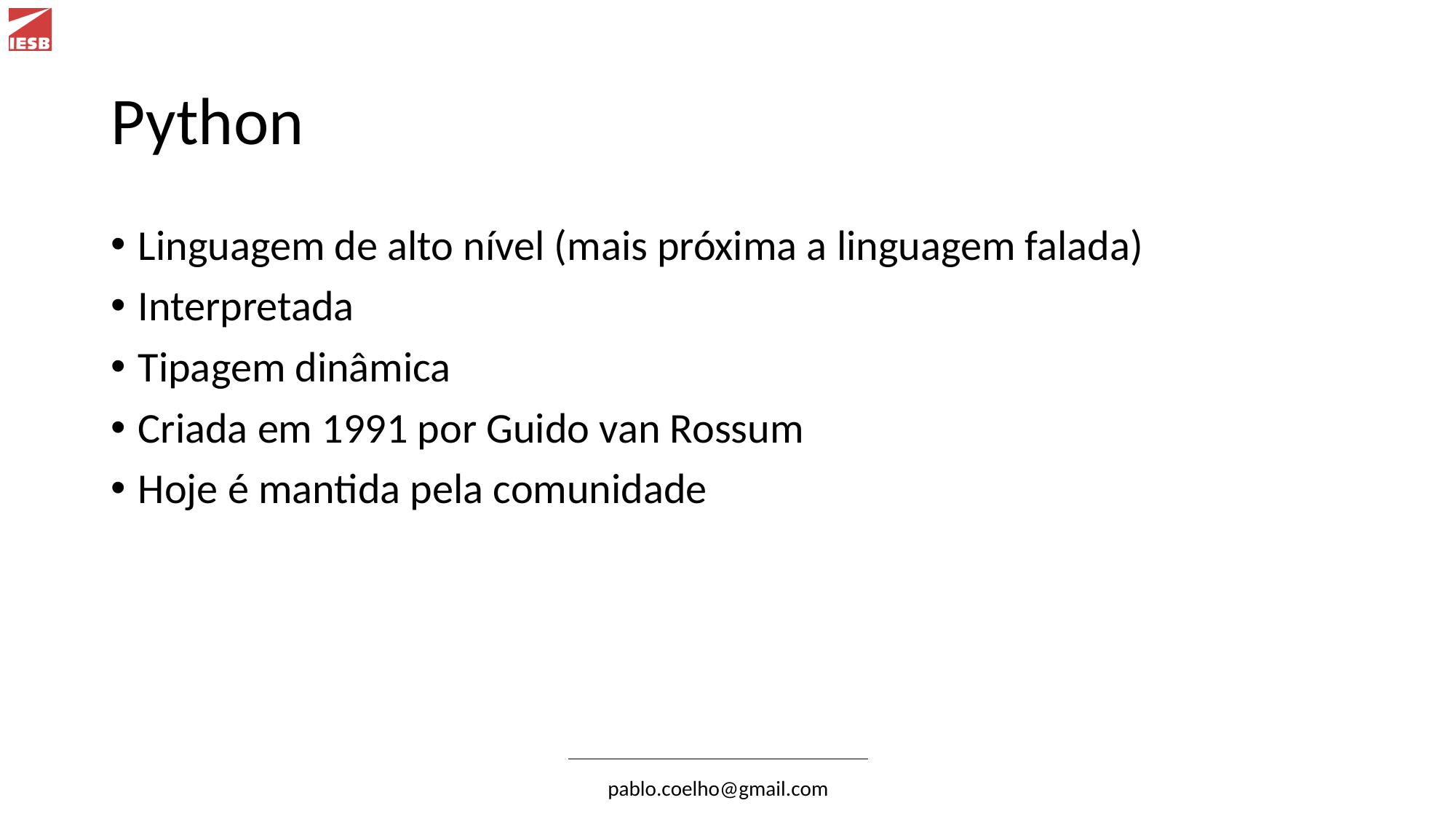

# Python
Linguagem de alto nível (mais próxima a linguagem falada)
Interpretada
Tipagem dinâmica
Criada em 1991 por Guido van Rossum
Hoje é mantida pela comunidade